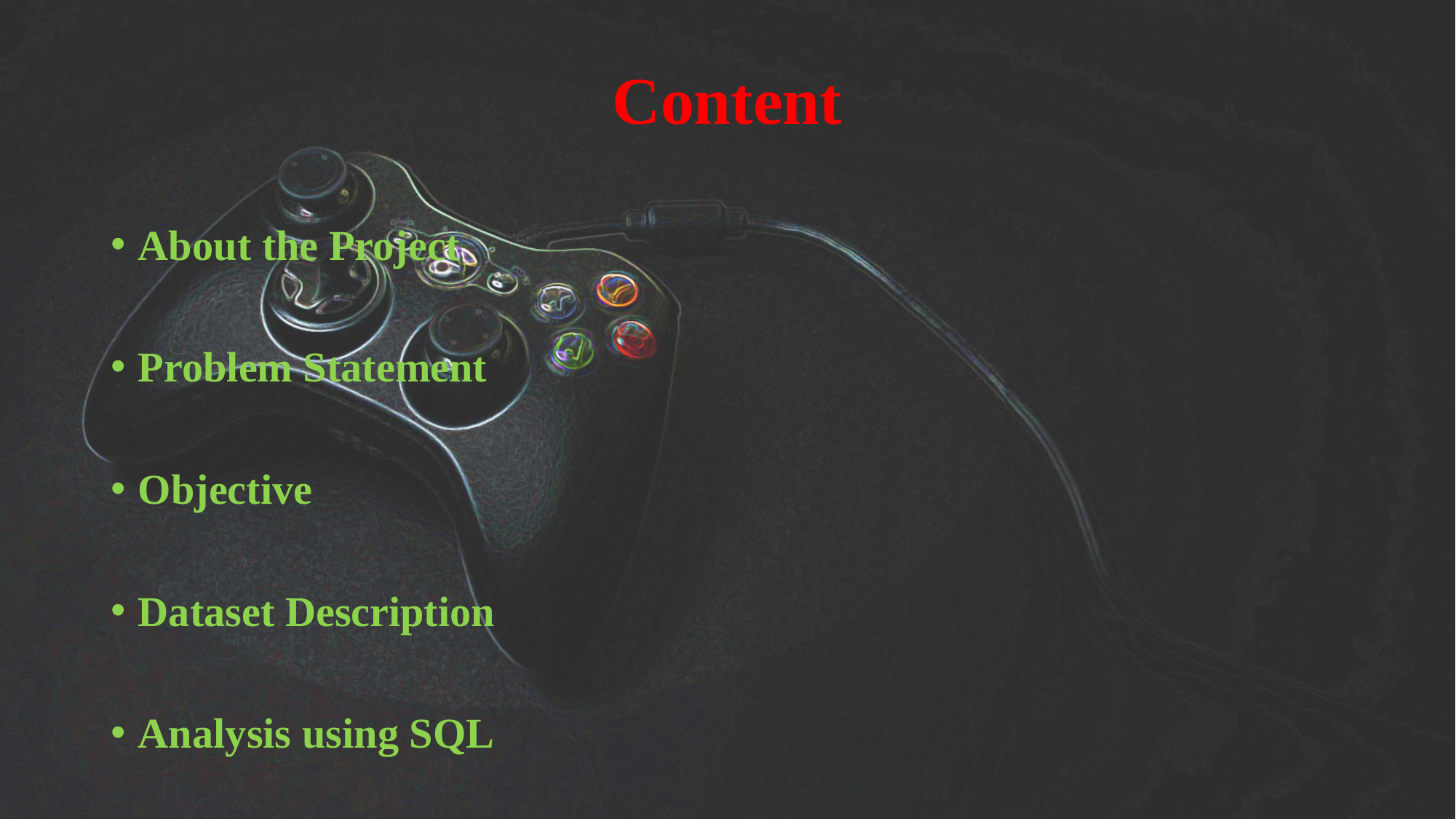

# Content
About the Project

Problem Statement

Objective

Dataset Description

Analysis using SQL